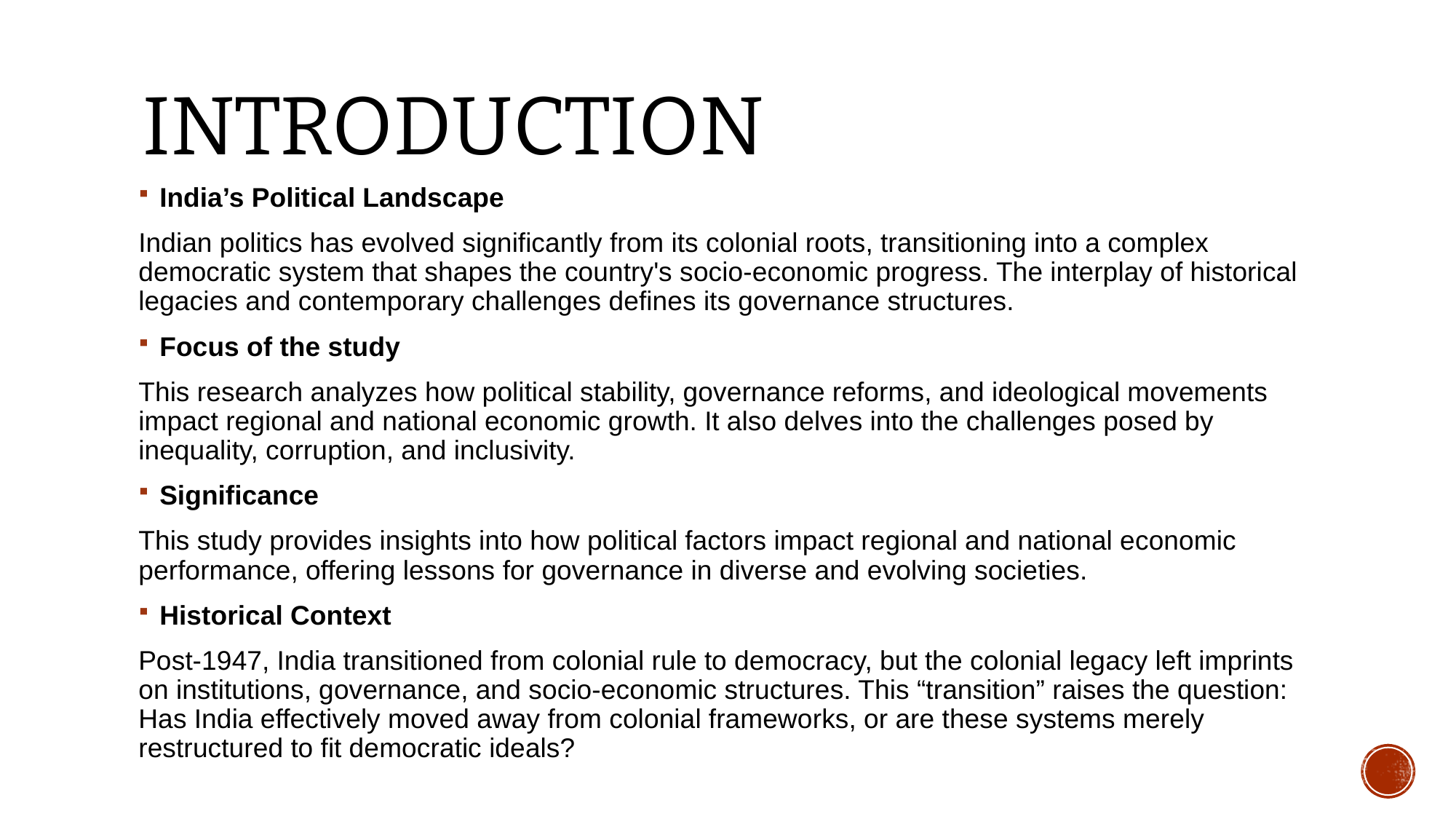

# inTRoduction
India’s Political Landscape
Indian politics has evolved significantly from its colonial roots, transitioning into a complex democratic system that shapes the country's socio-economic progress. The interplay of historical legacies and contemporary challenges defines its governance structures.
Focus of the study
This research analyzes how political stability, governance reforms, and ideological movements impact regional and national economic growth. It also delves into the challenges posed by inequality, corruption, and inclusivity.
Significance
This study provides insights into how political factors impact regional and national economic performance, offering lessons for governance in diverse and evolving societies.
Historical Context
Post-1947, India transitioned from colonial rule to democracy, but the colonial legacy left imprints on institutions, governance, and socio-economic structures. This “transition” raises the question: Has India effectively moved away from colonial frameworks, or are these systems merely restructured to fit democratic ideals?